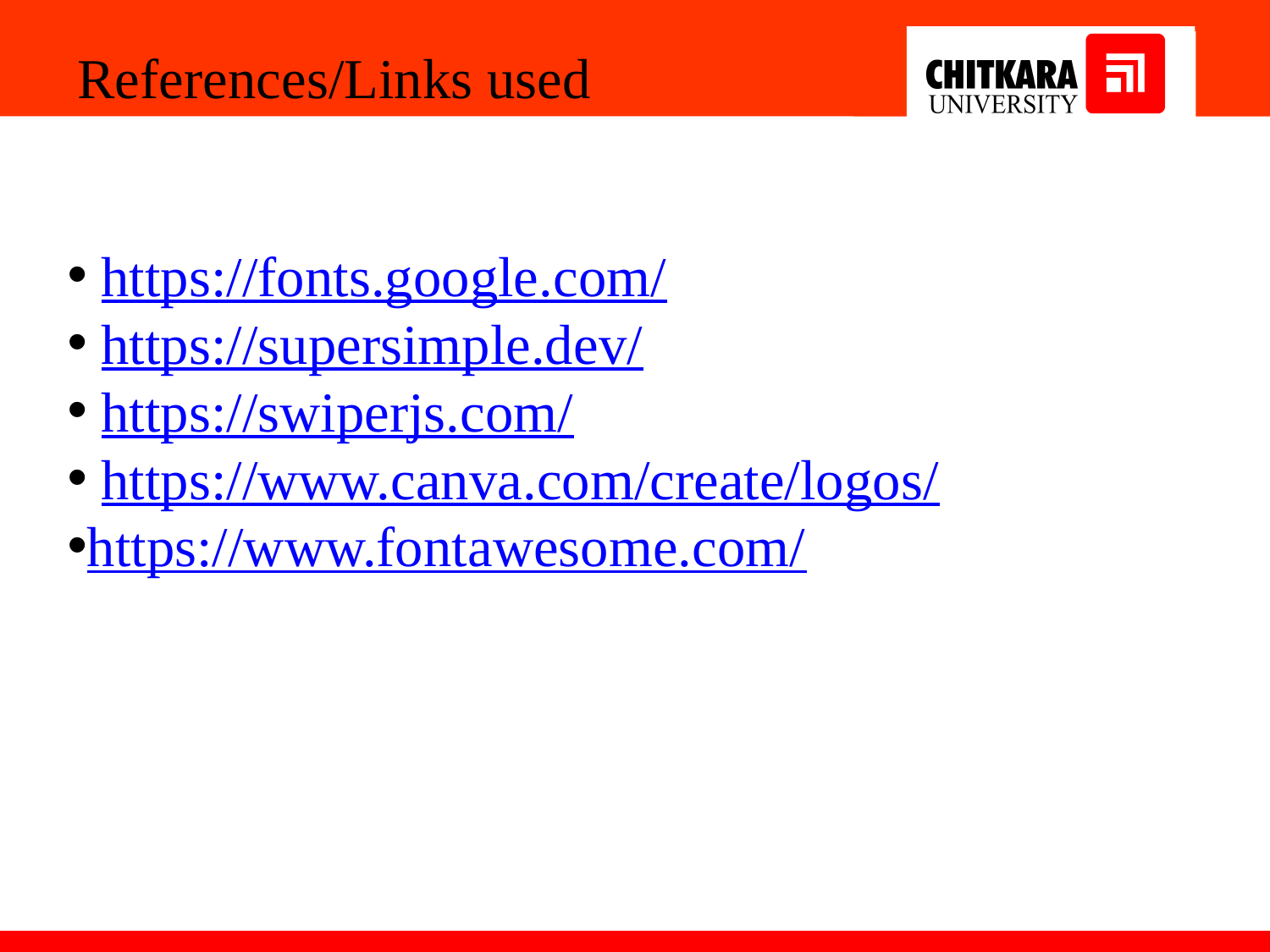

References/Links used

 https://fonts.google.com/
 https://supersimple.dev/
 https://swiperjs.com/
 https://www.canva.com/create/logos/
https://www.fontawesome.com/